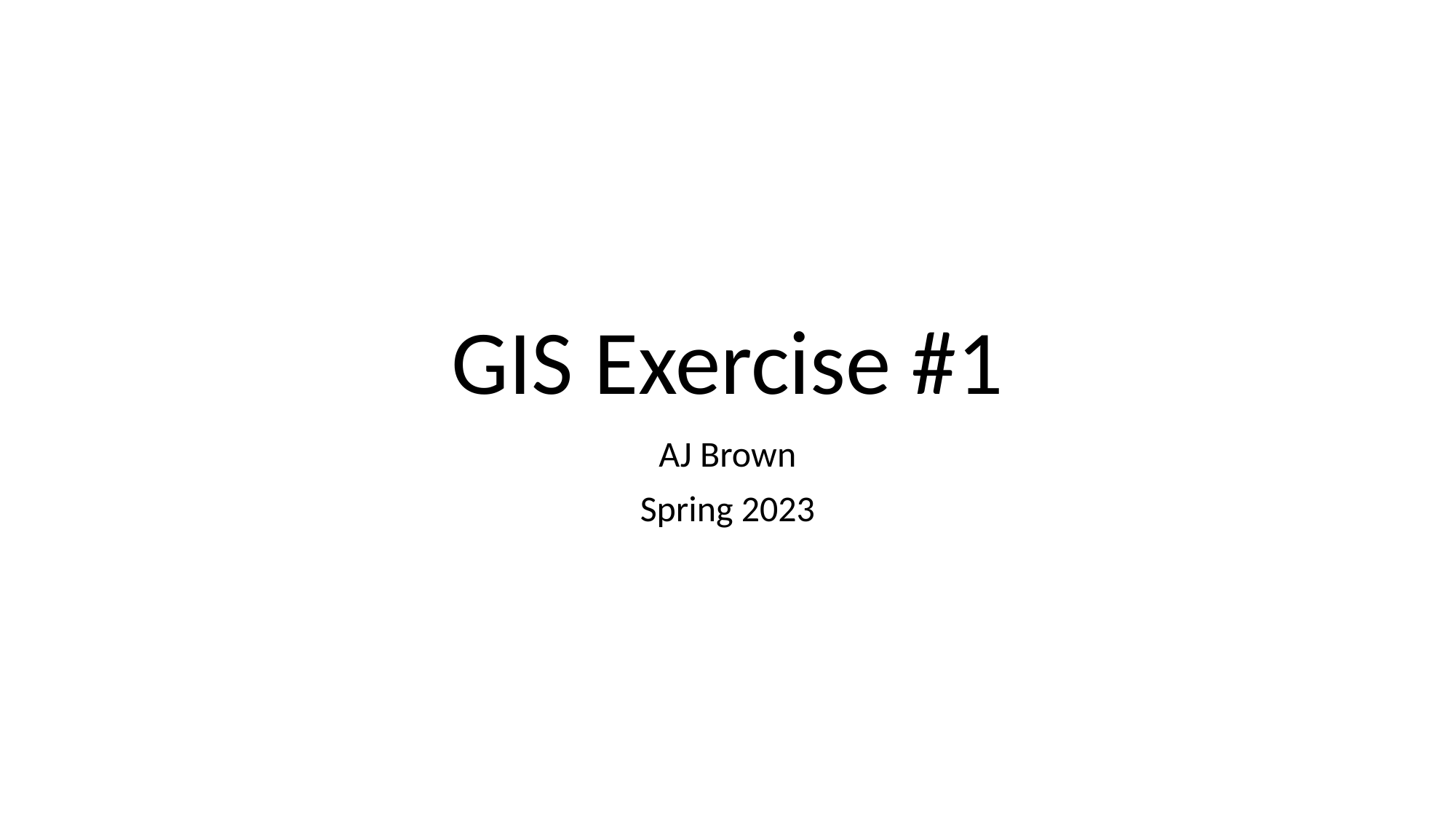

# GIS Exercise #1
AJ Brown
Spring 2023